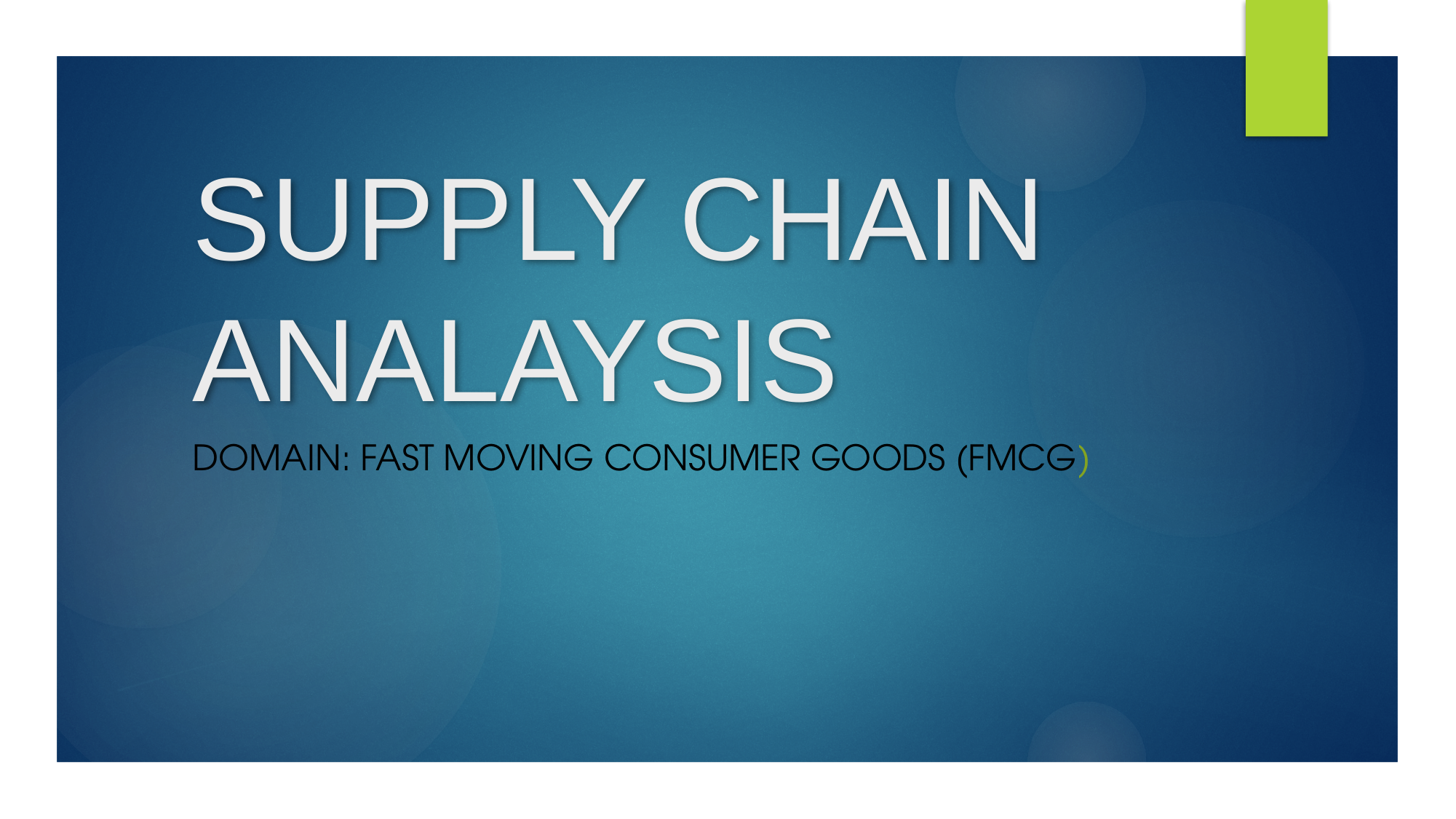

# SUPPLY CHAIN ANALAYSIS
Domain: Fast Moving Consumer Goods (FMCG)